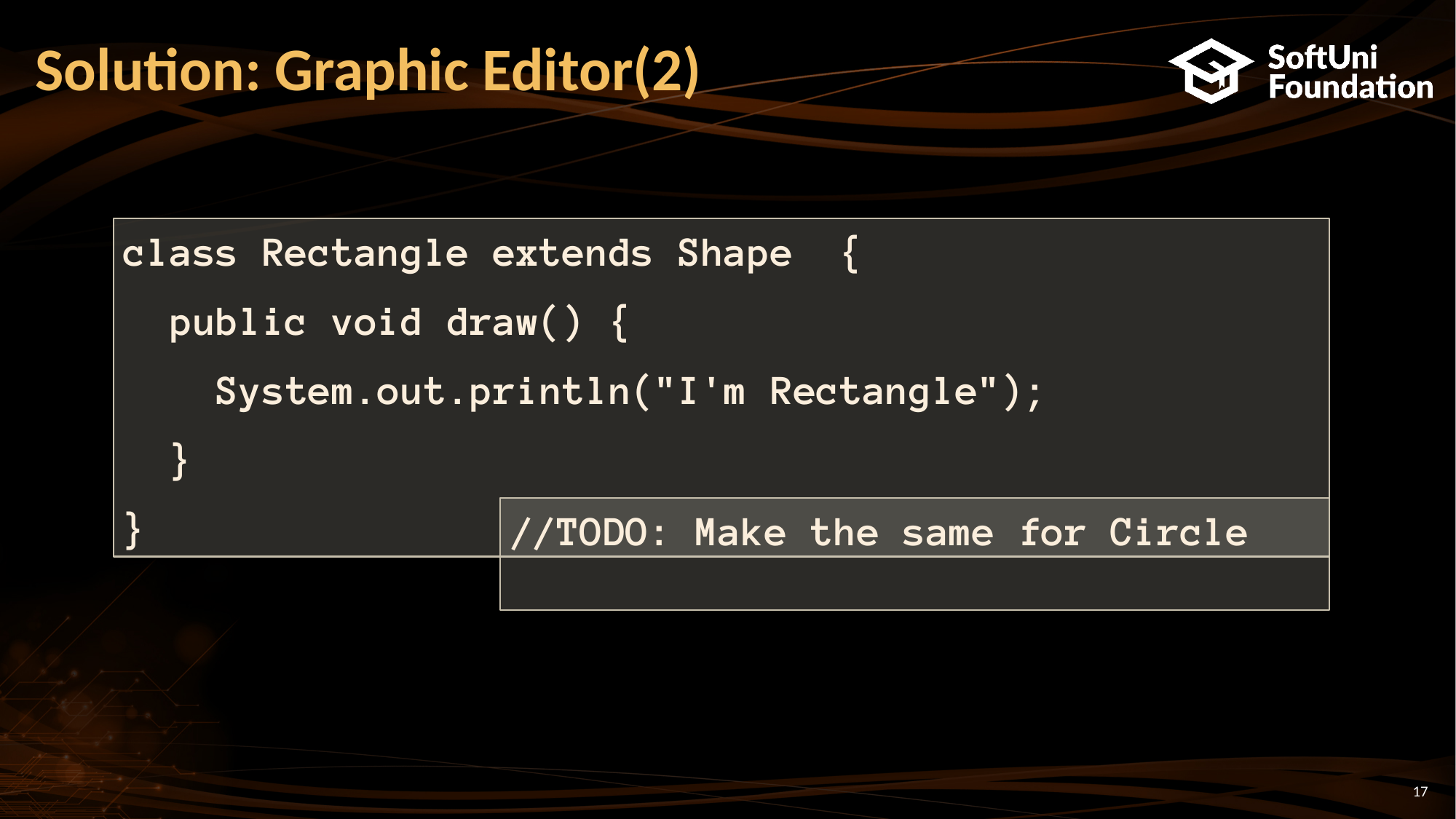

Solution: Graphic Editor(2)
class Rectangle extends Shape  {
  public void draw() {
    System.out.println("I'm Rectangle");
  }
}
//TODO: Make the same for Circle
17